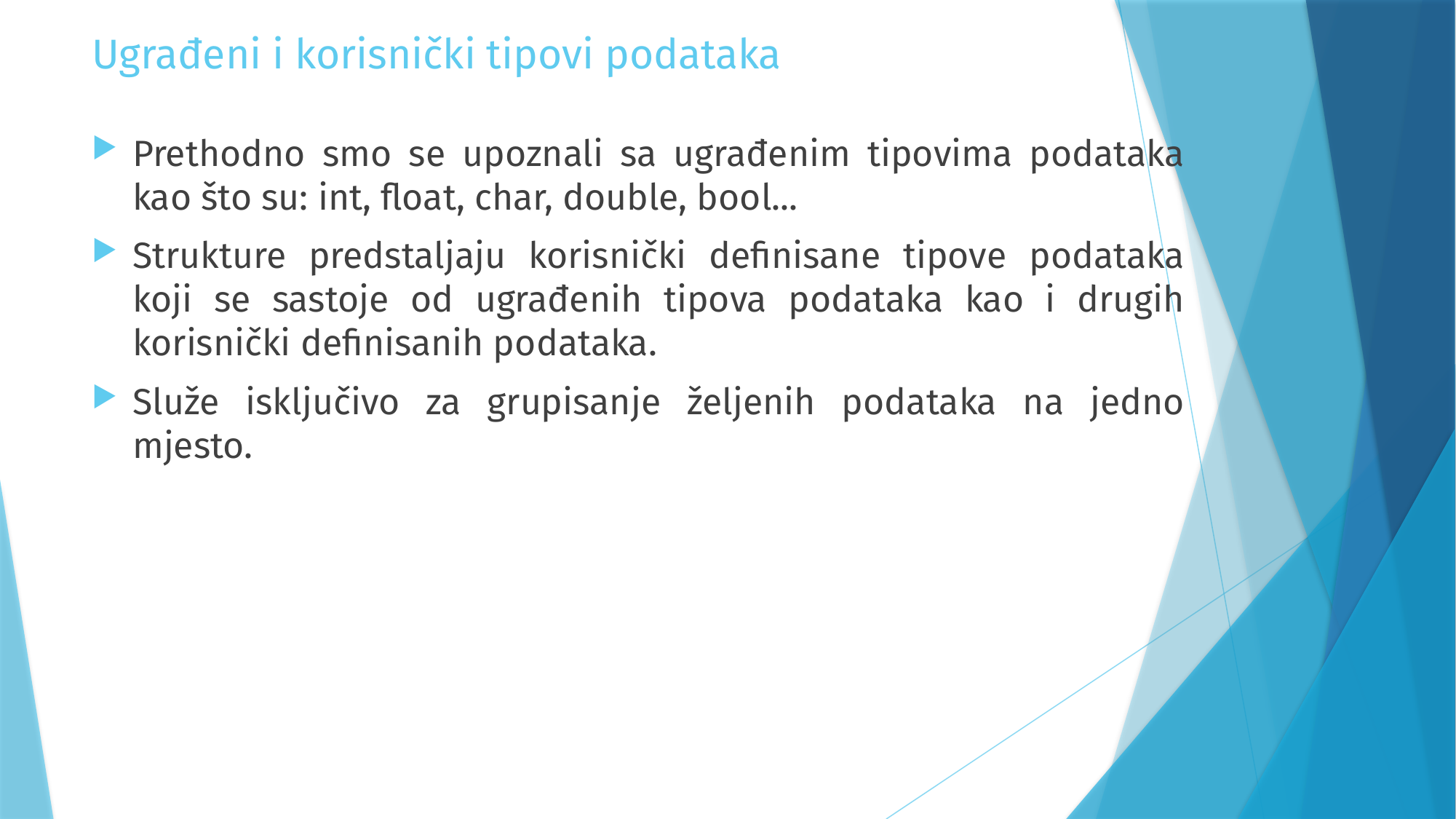

# Ugrađeni i korisnički tipovi podataka
Prethodno smo se upoznali sa ugrađenim tipovima podataka kao što su: int, float, char, double, bool...
Strukture predstaljaju korisnički definisane tipove podataka koji se sastoje od ugrađenih tipova podataka kao i drugih korisnički definisanih podataka.
Služe isključivo za grupisanje željenih podataka na jedno mjesto.